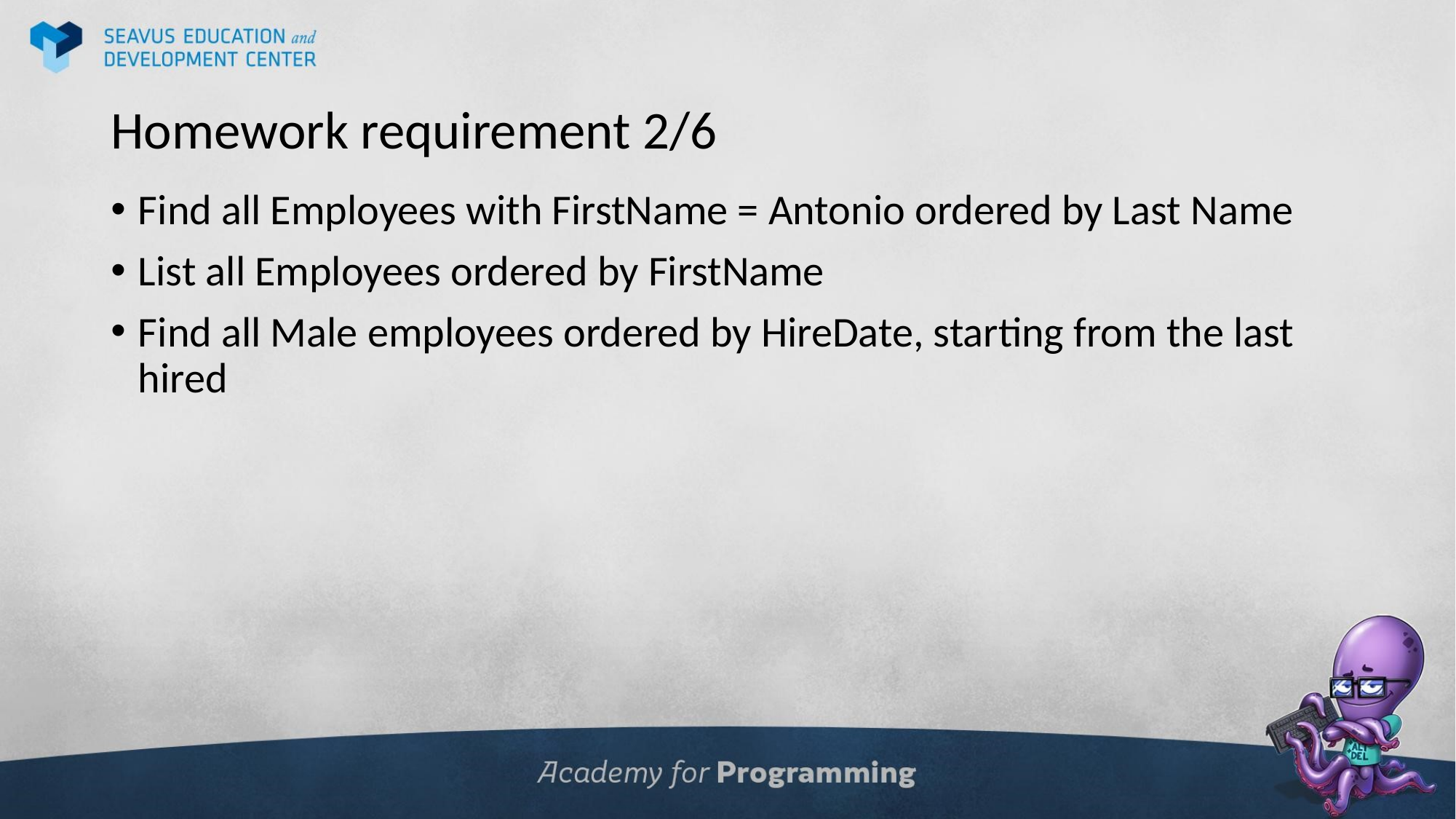

# Homework requirement 2/6
Find all Employees with FirstName = Antonio ordered by Last Name
List all Employees ordered by FirstName
Find all Male employees ordered by HireDate, starting from the last hired